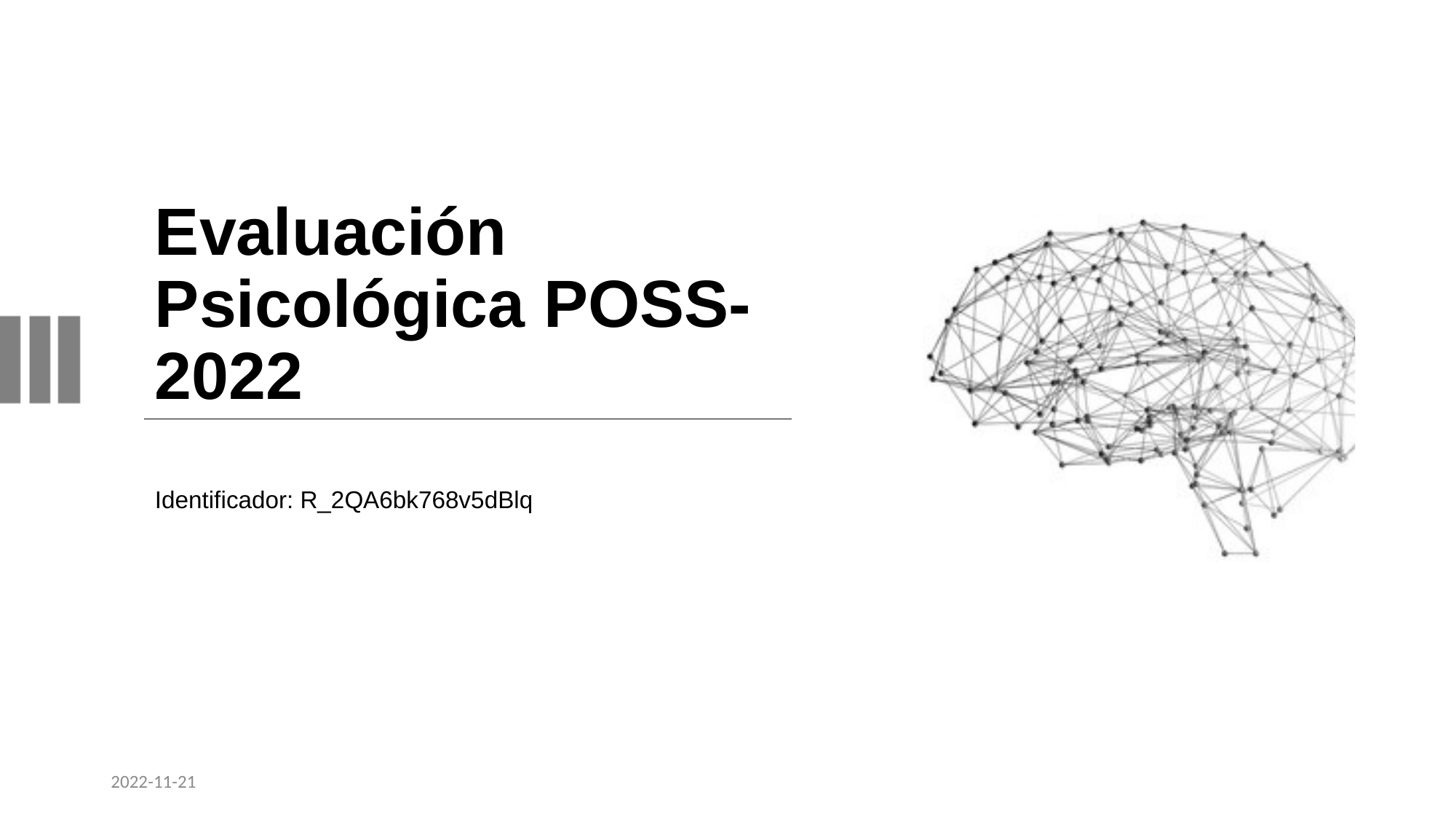

# Evaluación Psicológica POSS-2022
Identificador: R_2QA6bk768v5dBlq
2022-11-21